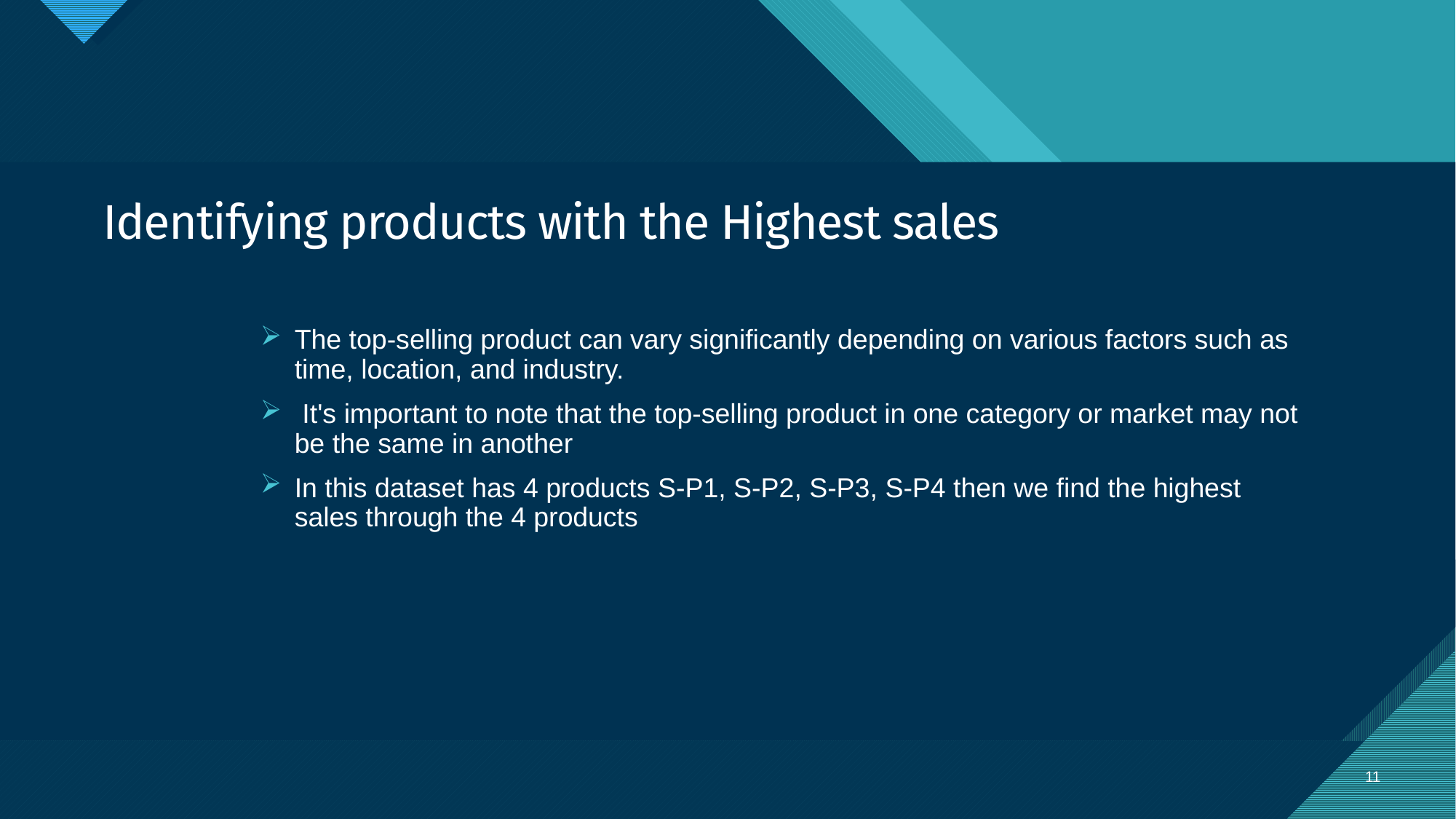

# Identifying products with the Highest sales
The top-selling product can vary significantly depending on various factors such as time, location, and industry.
 It's important to note that the top-selling product in one category or market may not be the same in another
In this dataset has 4 products S-P1, S-P2, S-P3, S-P4 then we find the highest sales through the 4 products
11